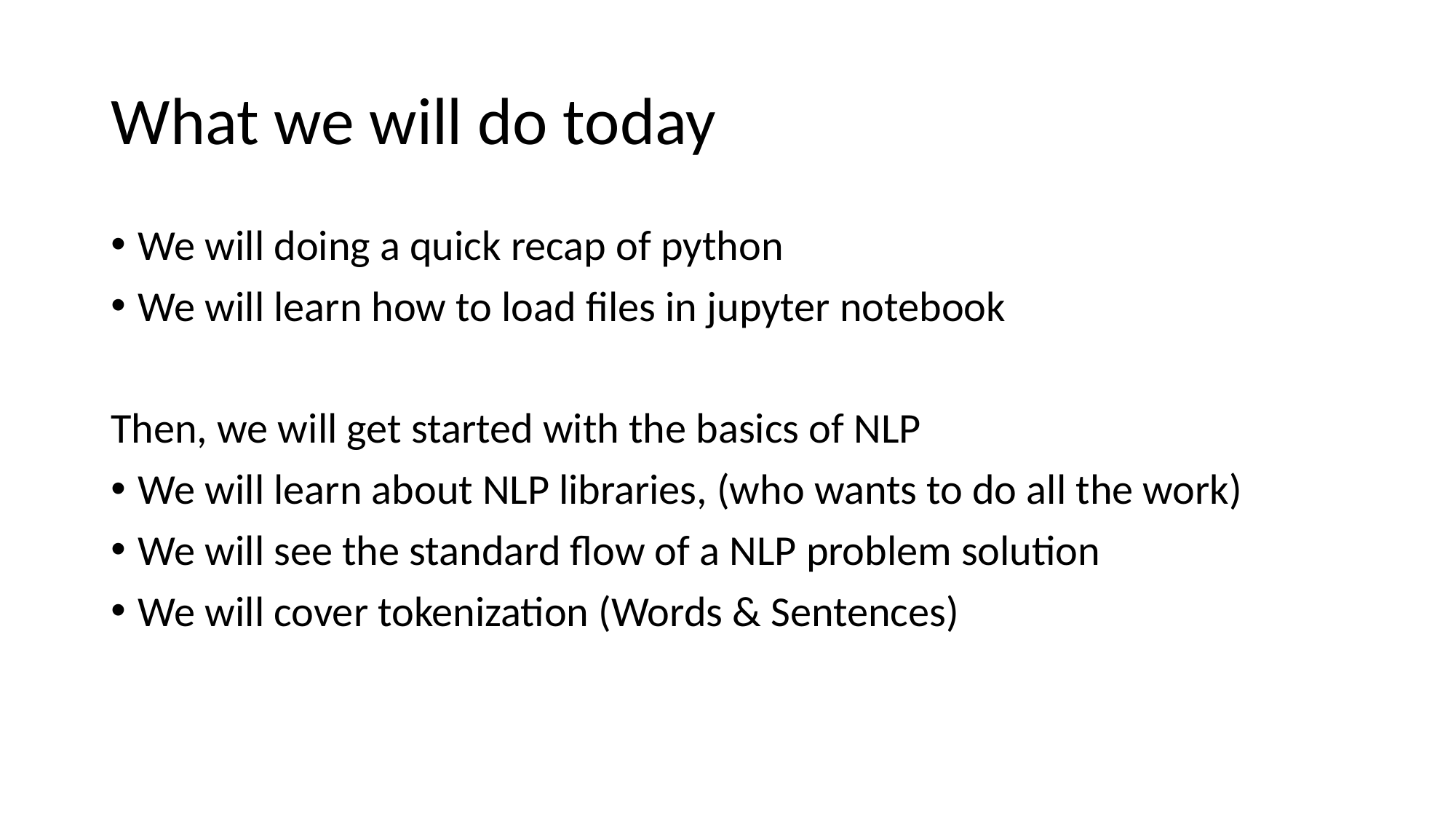

# What we will do today
We will doing a quick recap of python
We will learn how to load files in jupyter notebook

Then, we will get started with the basics of NLP
We will learn about NLP libraries, (who wants to do all the work)
We will see the standard flow of a NLP problem solution
We will cover tokenization (Words & Sentences)